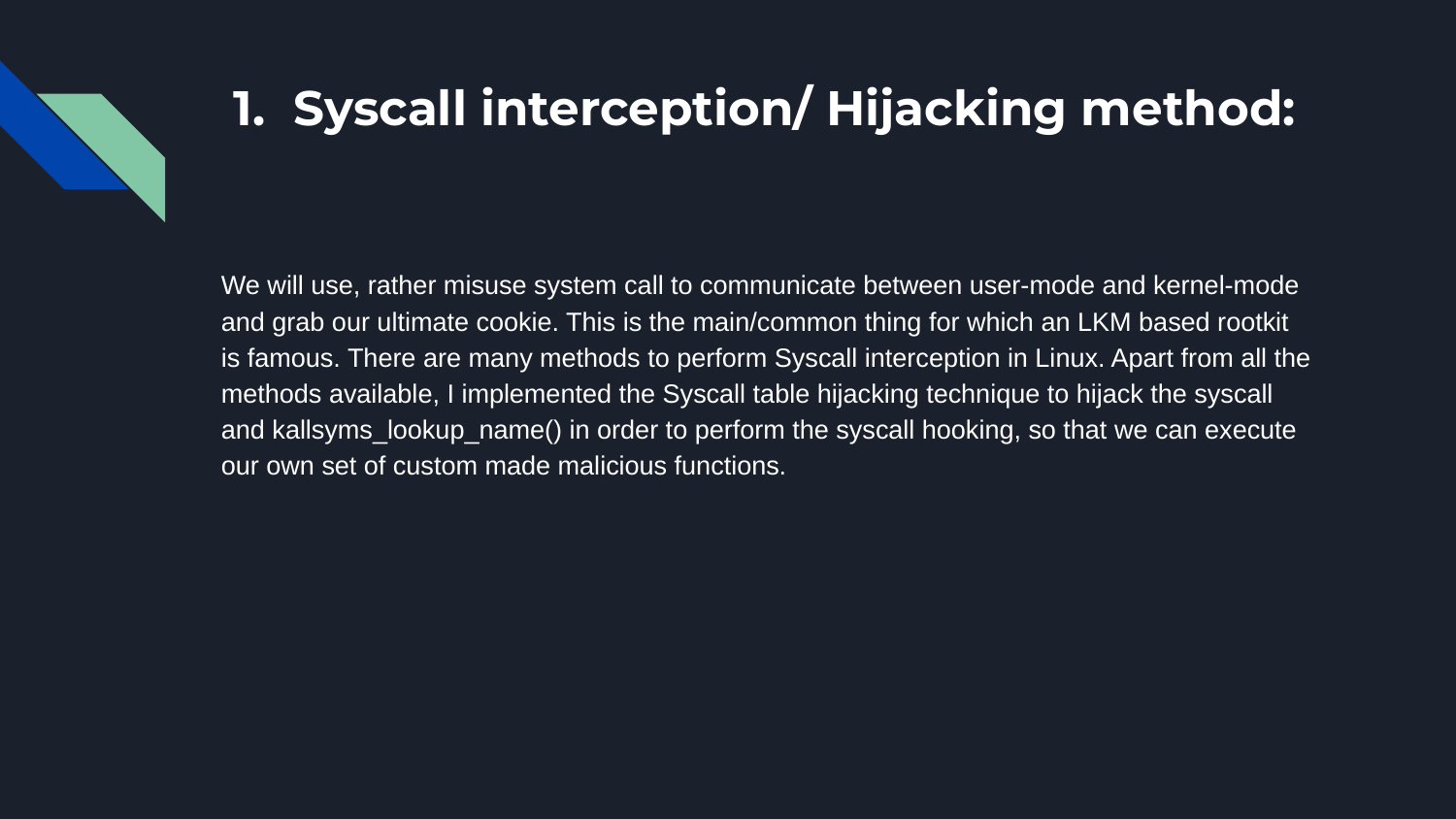

# Syscall interception/ Hijacking method:
We will use, rather misuse system call to communicate between user-mode and kernel-mode and grab our ultimate cookie. This is the main/common thing for which an LKM based rootkit is famous. There are many methods to perform Syscall interception in Linux. Apart from all the methods available, I implemented the Syscall table hijacking technique to hijack the syscall and kallsyms_lookup_name() in order to perform the syscall hooking, so that we can execute our own set of custom made malicious functions.